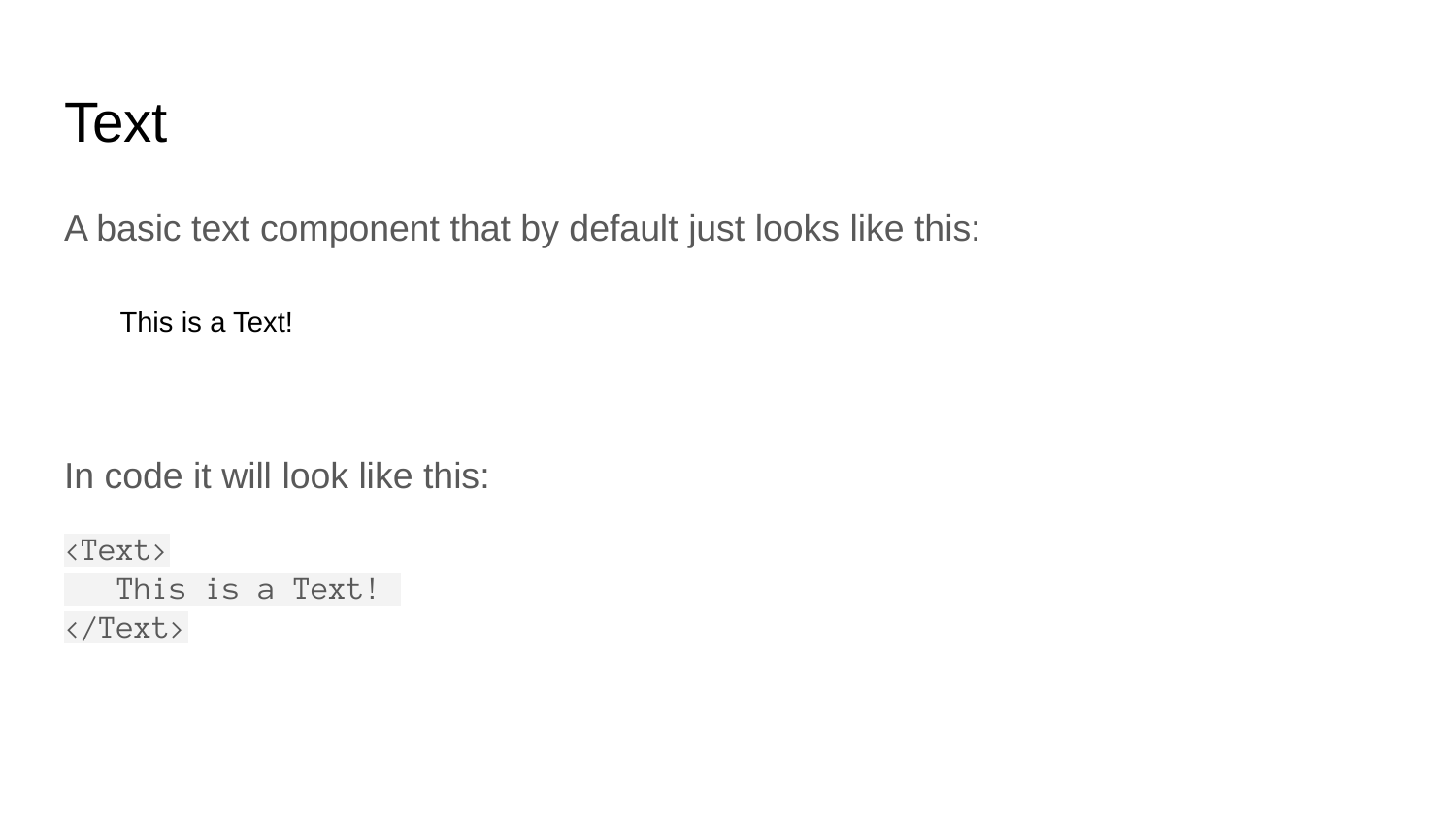

# Text
A basic text component that by default just looks like this:

In code it will look like this:
<Text>
   This is a Text!
</Text>
This is a Text!